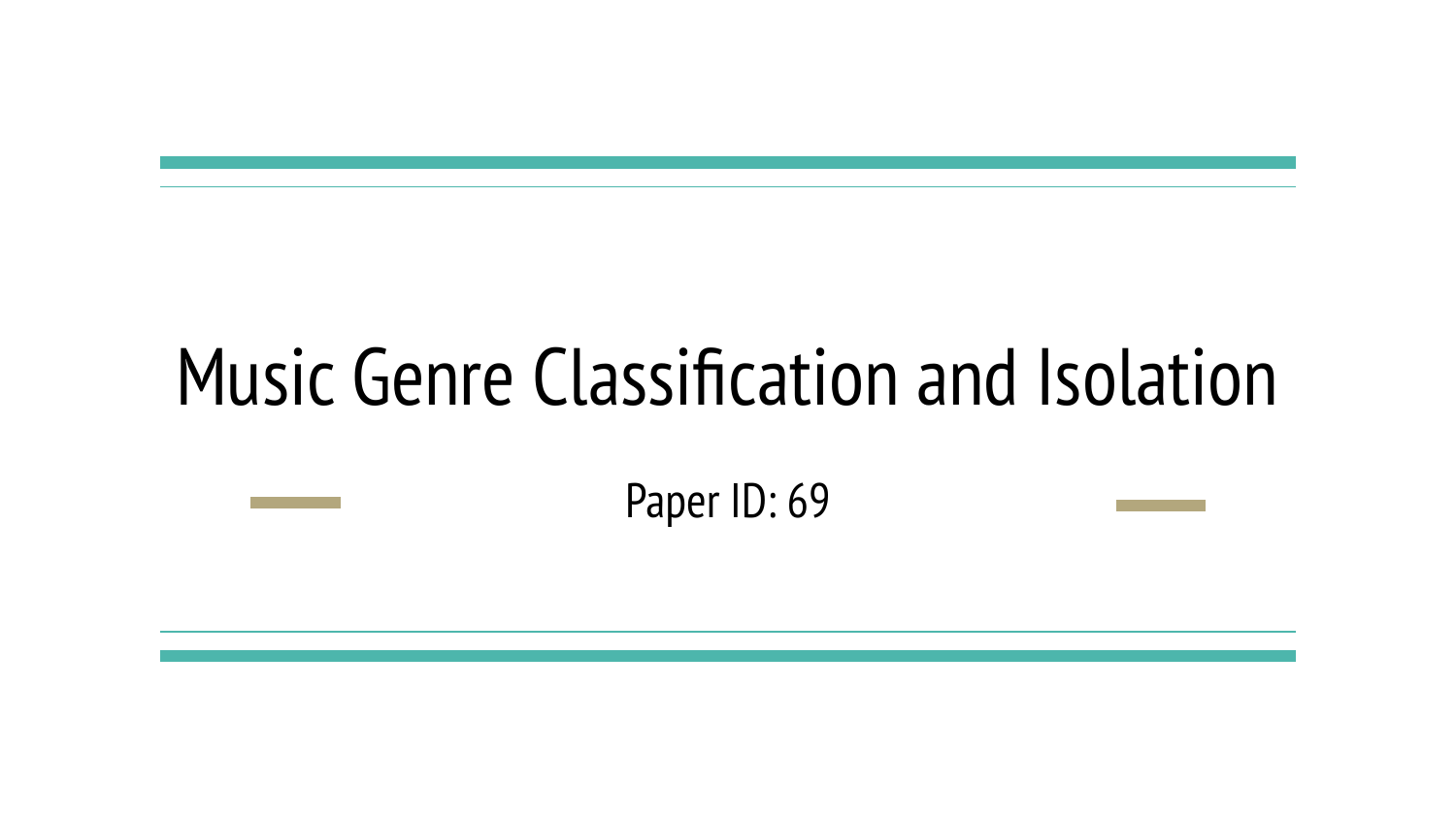

# Music Genre Classification and Isolation
Paper ID: 69